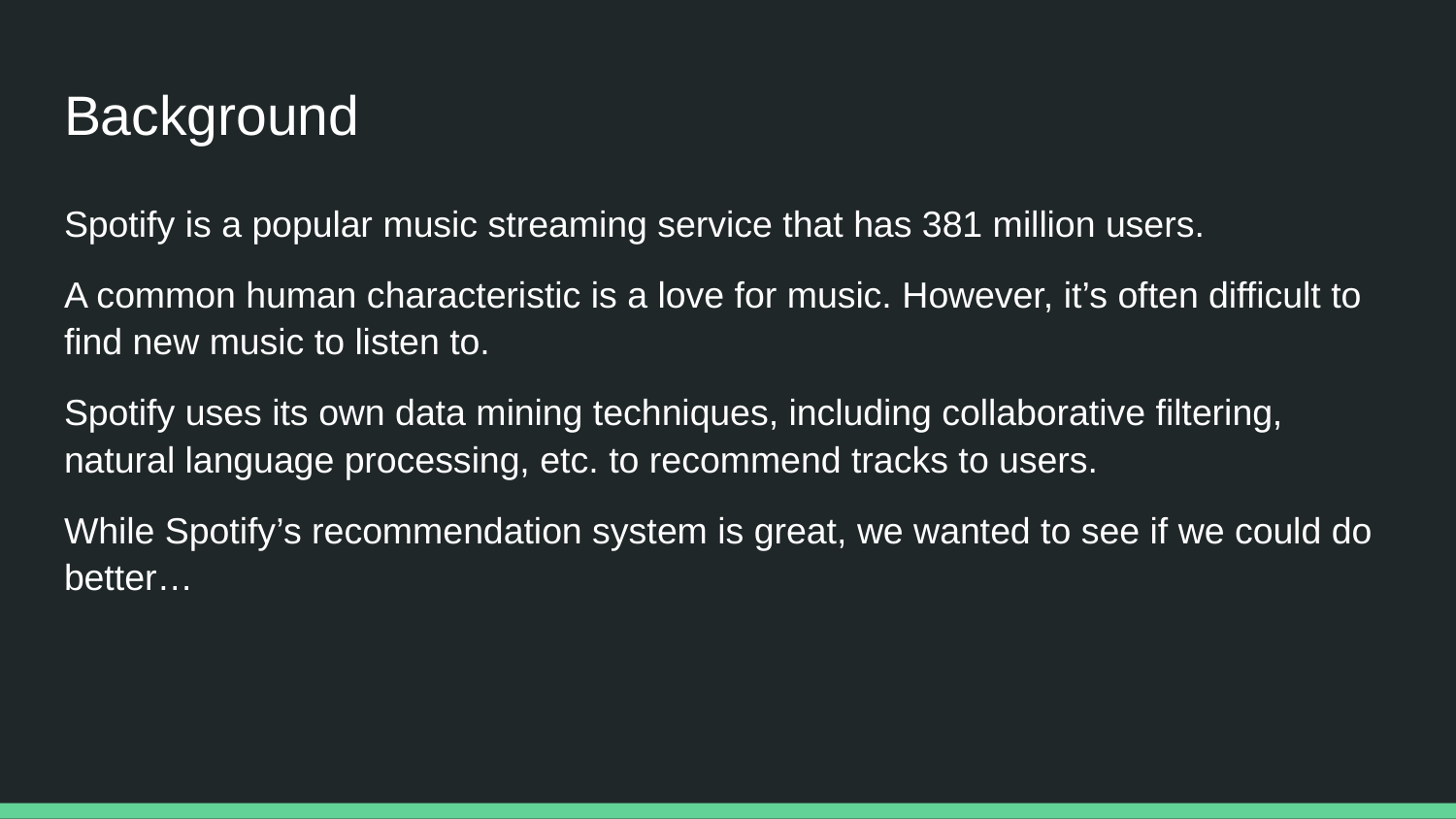

# Background
Spotify is a popular music streaming service that has 381 million users.
A common human characteristic is a love for music. However, it’s often difficult to find new music to listen to.
Spotify uses its own data mining techniques, including collaborative filtering, natural language processing, etc. to recommend tracks to users.
While Spotify’s recommendation system is great, we wanted to see if we could do better…